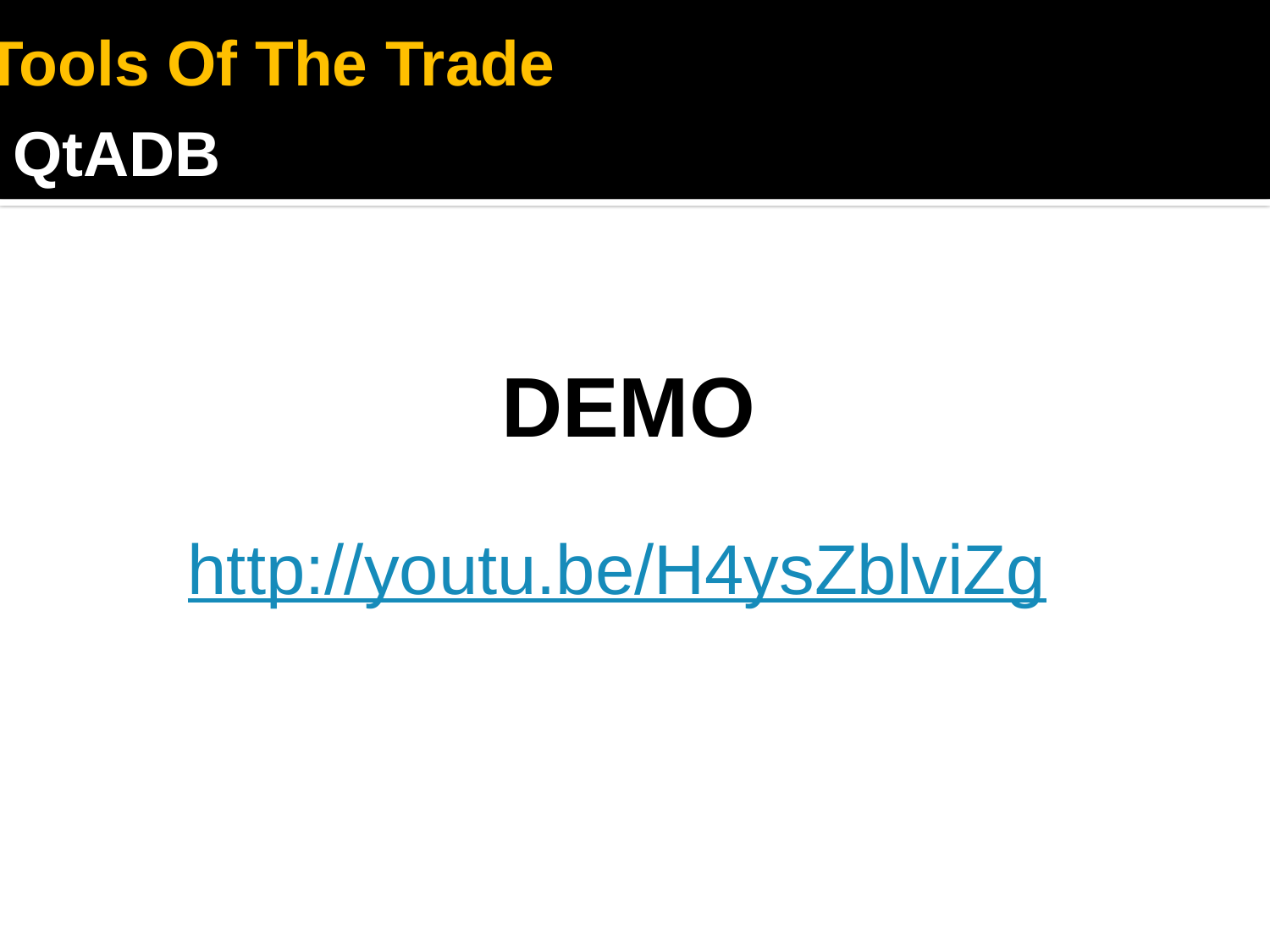

Tools Of The Trade
QtADB
DEMO
http://youtu.be/H4ysZblviZg